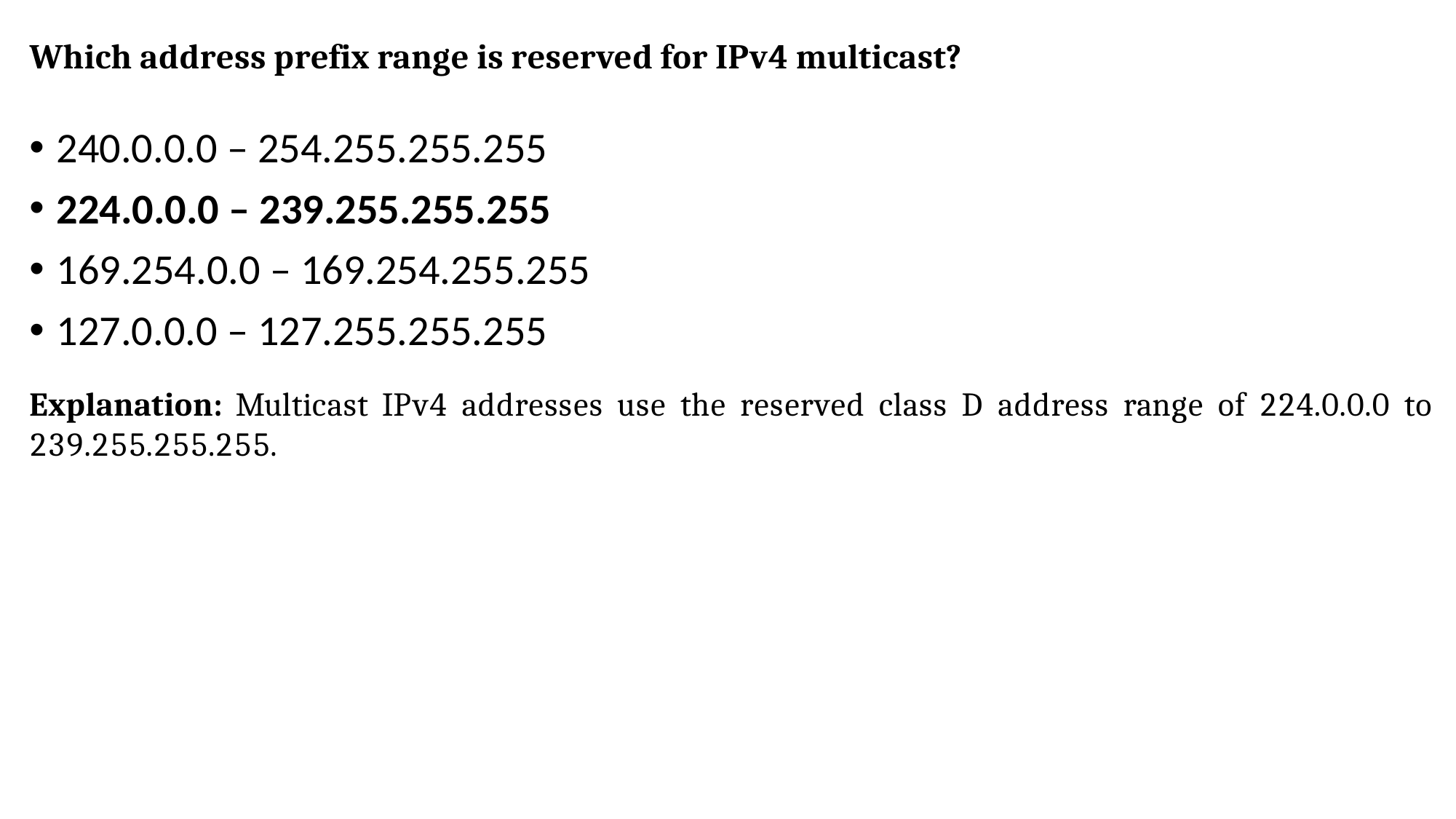

# Which address prefix range is reserved for IPv4 multicast?
240.0.0.0 – 254.255.255.255
224.0.0.0 – 239.255.255.255
169.254.0.0 – 169.254.255.255
127.0.0.0 – 127.255.255.255
Explanation: Multicast IPv4 addresses use the reserved class D address range of 224.0.0.0 to 239.255.255.255.